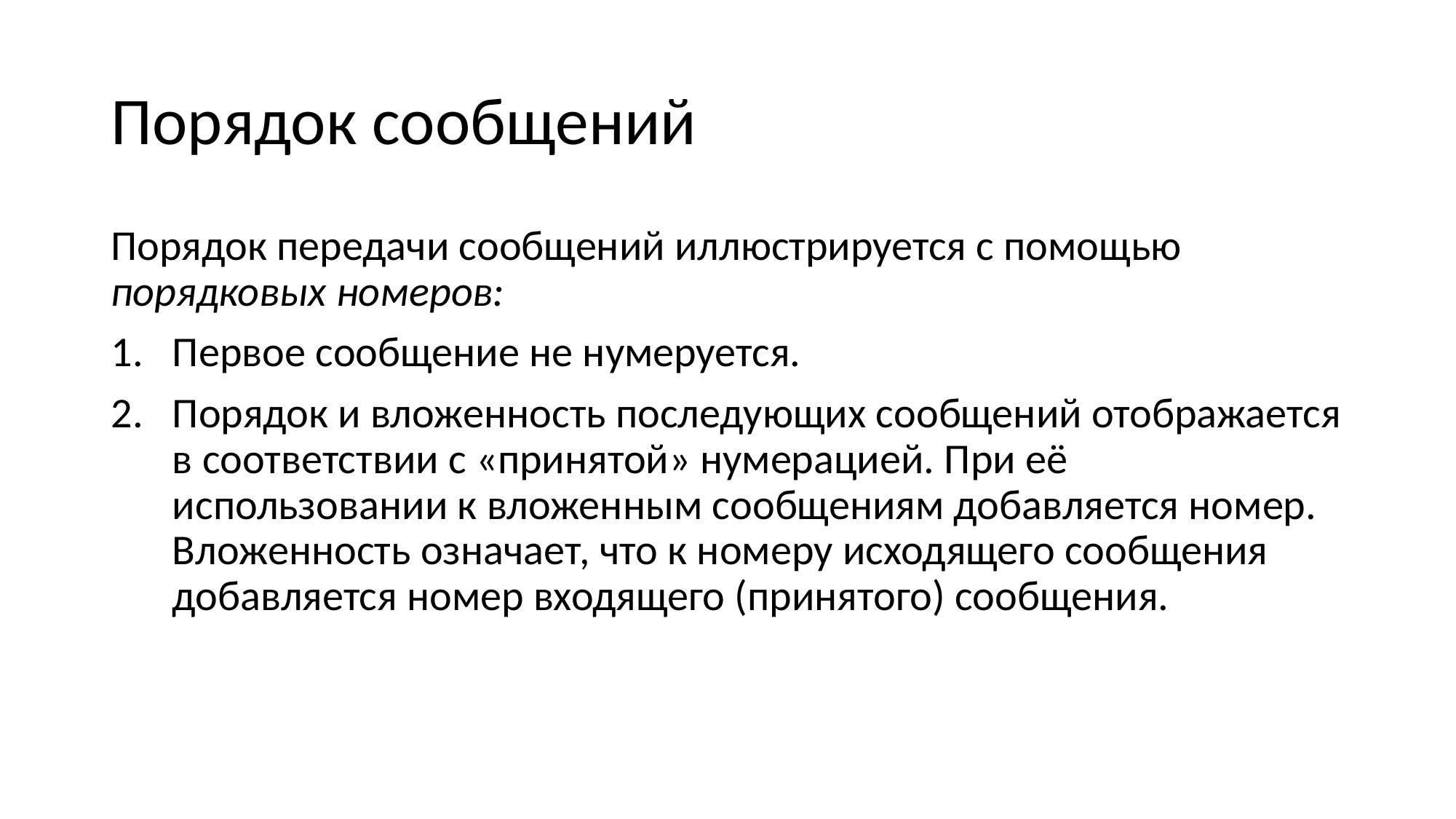

# Порядок сообщений
Порядок передачи сообщений иллюстрируется с помощью порядковых номеров:
Первое сообщение не нумеруется.
Порядок и вложенность последующих сообщений отображается в соответствии с «принятой» нумерацией. При её использовании к вложенным сообщениям добавляется номер. Вложенность означает, что к номеру исходящего сообщения добавляется номер входящего (принятого) сообщения.